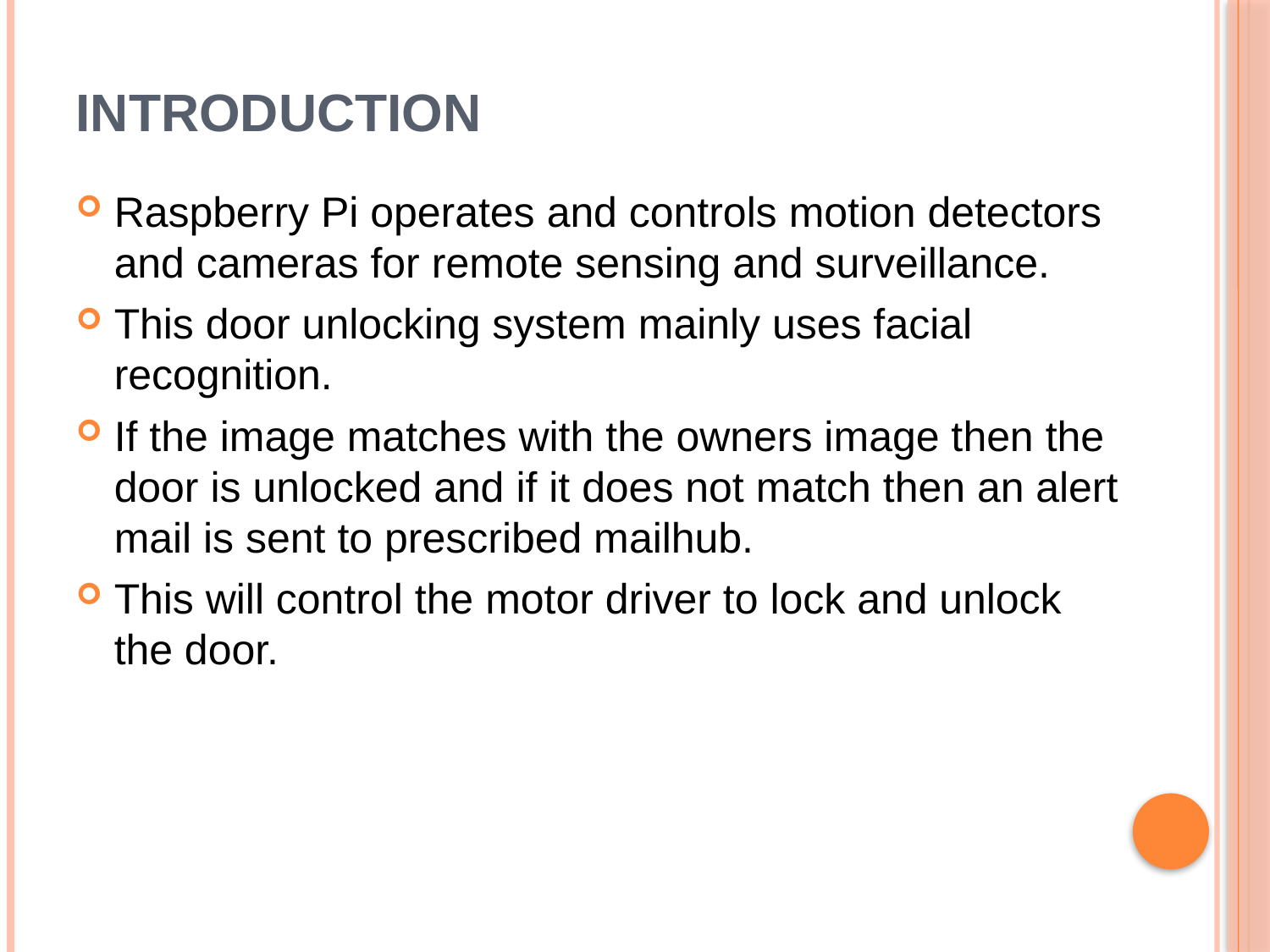

# Introduction
Raspberry Pi operates and controls motion detectors and cameras for remote sensing and surveillance.
This door unlocking system mainly uses facial recognition.
If the image matches with the owners image then the door is unlocked and if it does not match then an alert mail is sent to prescribed mailhub.
This will control the motor driver to lock and unlock the door.